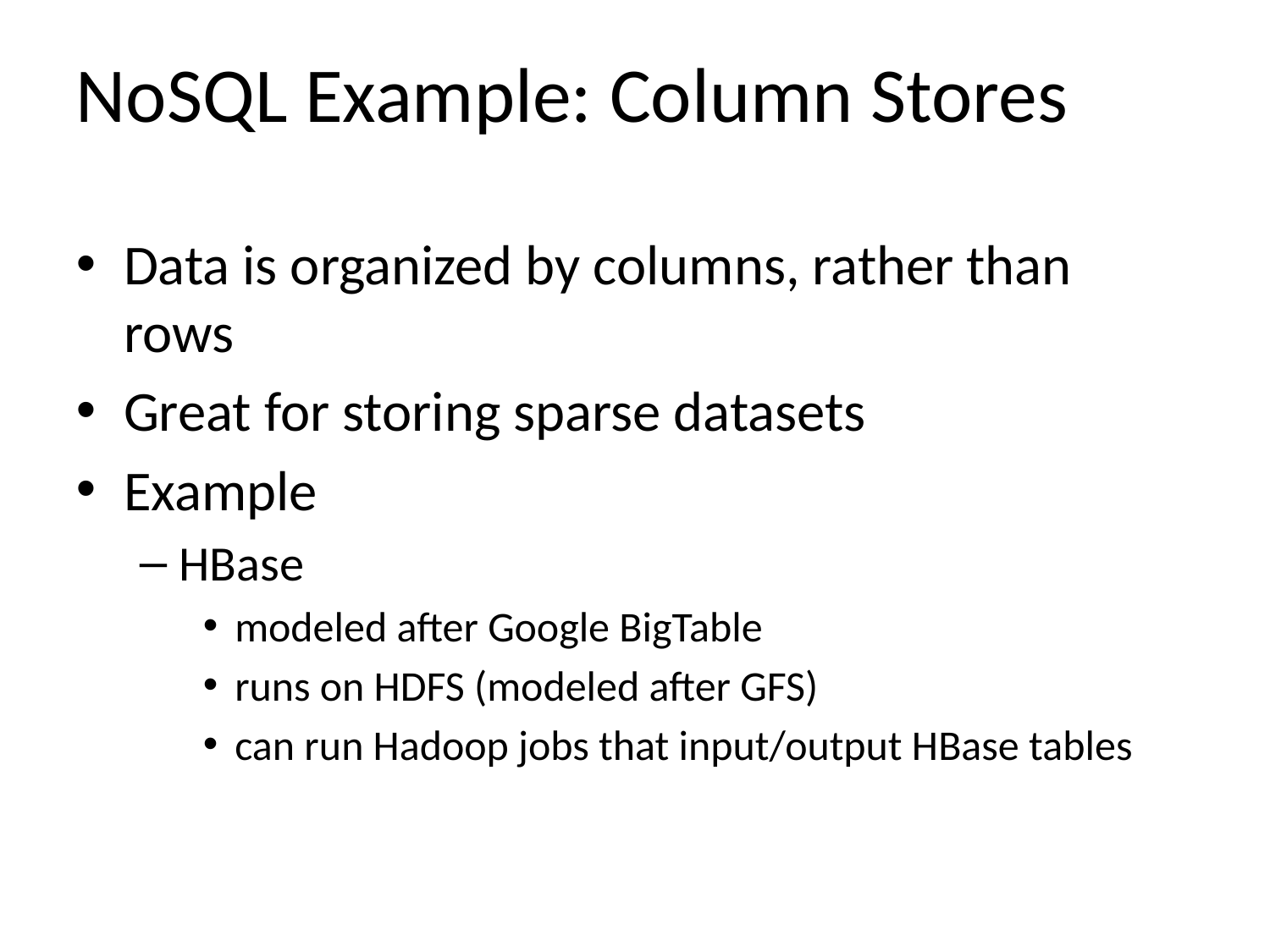

# NoSQL Example: Column Stores
Data is organized by columns, rather than rows
Great for storing sparse datasets
Example
HBase
modeled after Google BigTable
runs on HDFS (modeled after GFS)
can run Hadoop jobs that input/output HBase tables